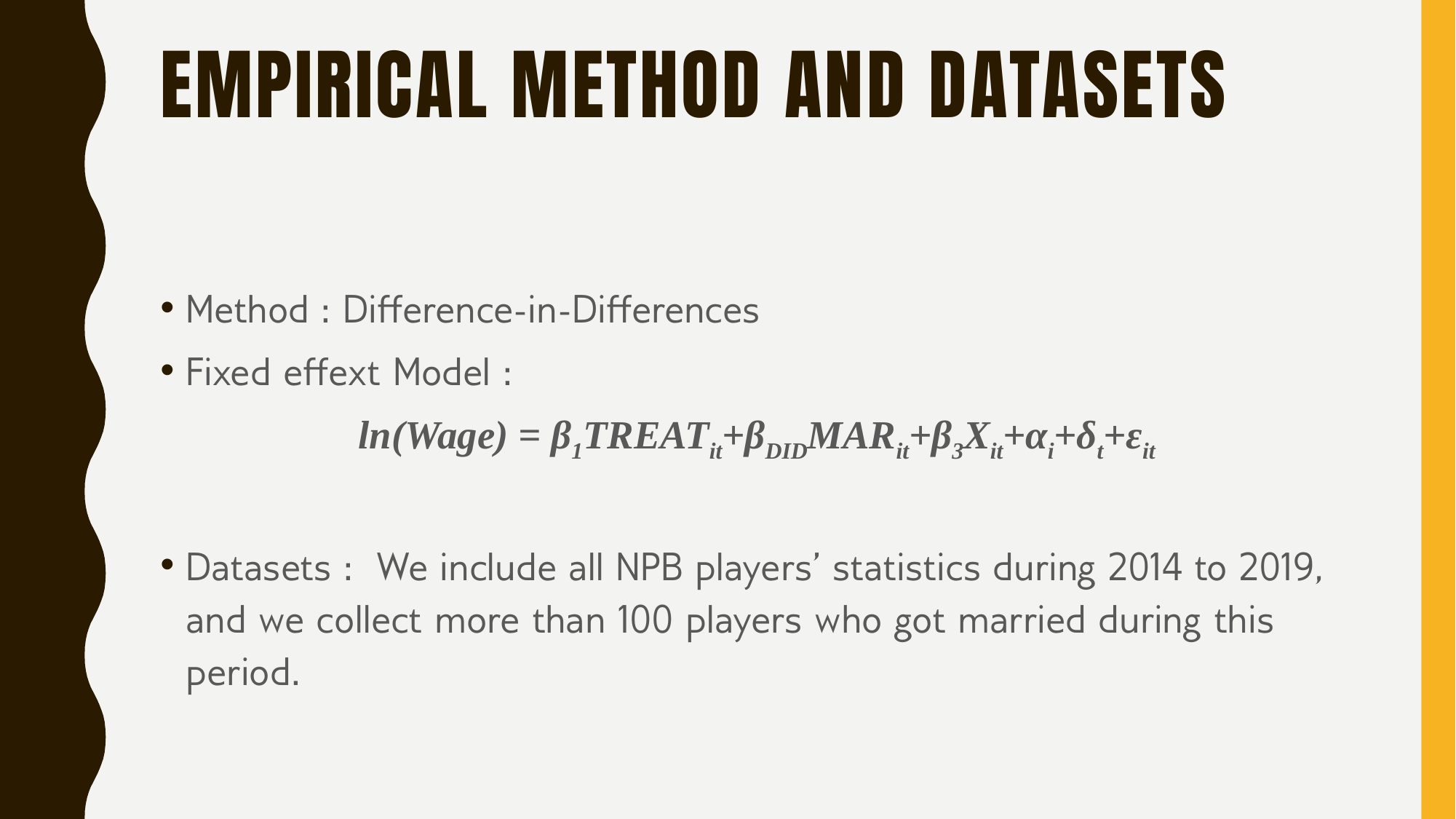

# Empirical method and datasets
Method : Difference-in-Differences
Fixed effext Model :
ln(Wage) = β1TREATit+βDIDMARit+β3Xit+αi+δt+εit

Datasets :  We include all NPB players’ statistics during 2014 to 2019, and we collect more than 100 players who got married during this period.